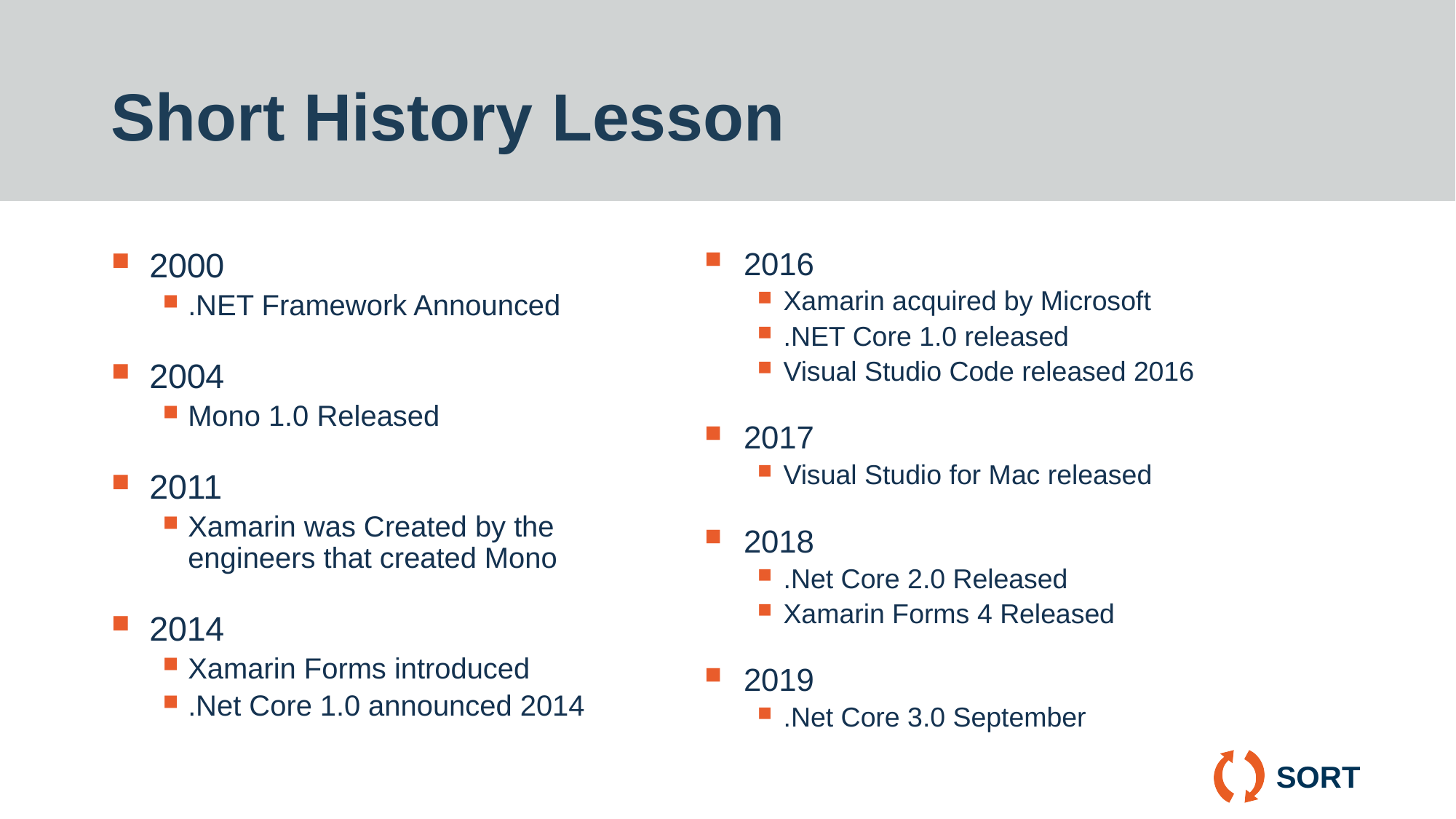

# Short History Lesson
2000
.NET Framework Announced
2004
Mono 1.0 Released
2011
Xamarin was Created by the engineers that created Mono
2014
Xamarin Forms introduced
.Net Core 1.0 announced 2014

2016
Xamarin acquired by Microsoft
.NET Core 1.0 released
Visual Studio Code released 2016
2017
Visual Studio for Mac released
2018
.Net Core 2.0 Released
Xamarin Forms 4 Released
2019
.Net Core 3.0 September